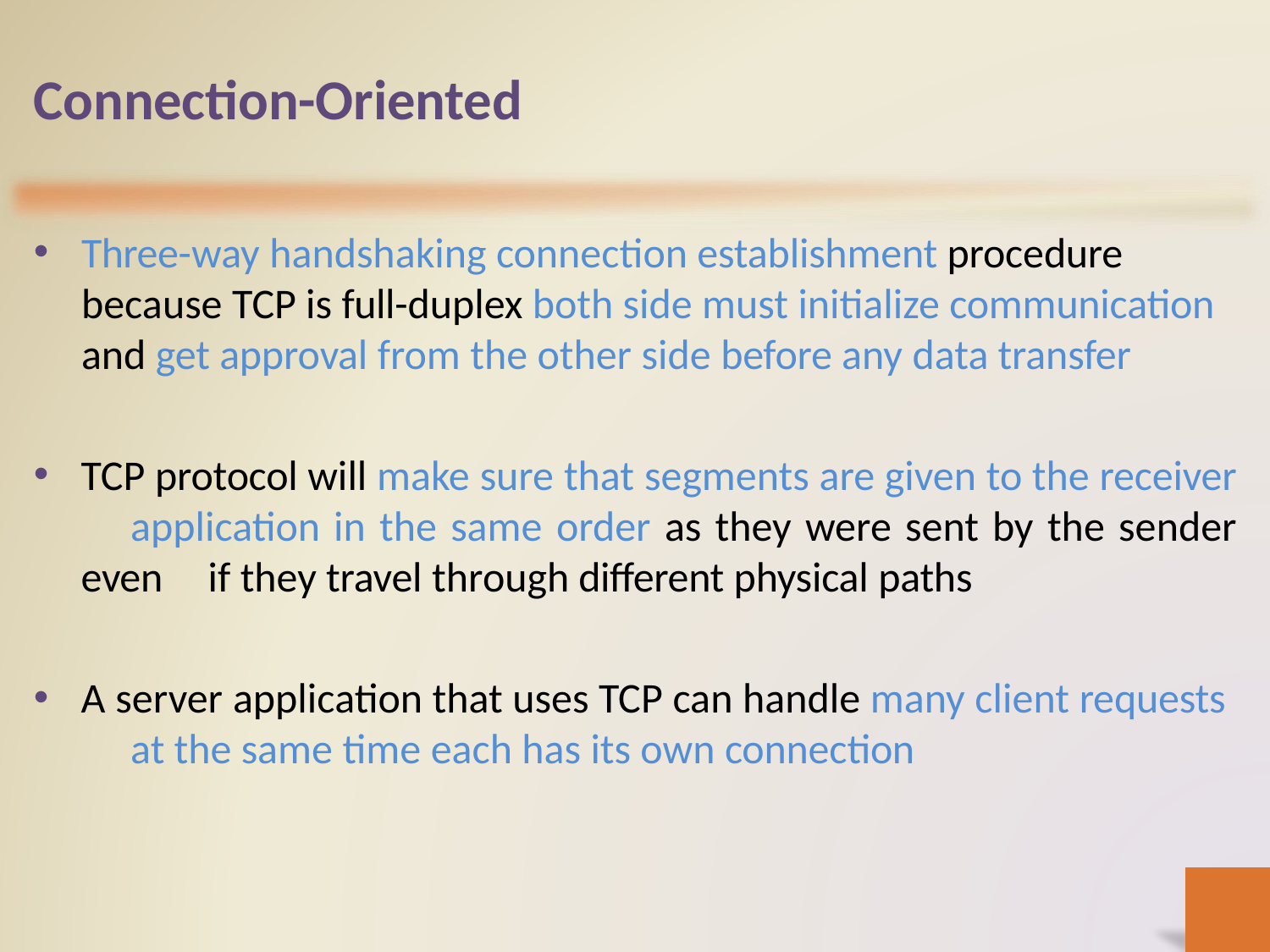

# Connection-Oriented
Three-way handshaking connection establishment procedure because TCP is full-duplex both side must initialize communication and get approval from the other side before any data transfer

TCP protocol will make sure that segments are given to the receiver 	application in the same order as they were sent by the sender even 	if they travel through different physical paths

A server application that uses TCP can handle many client requests 	at the same time each has its own connection